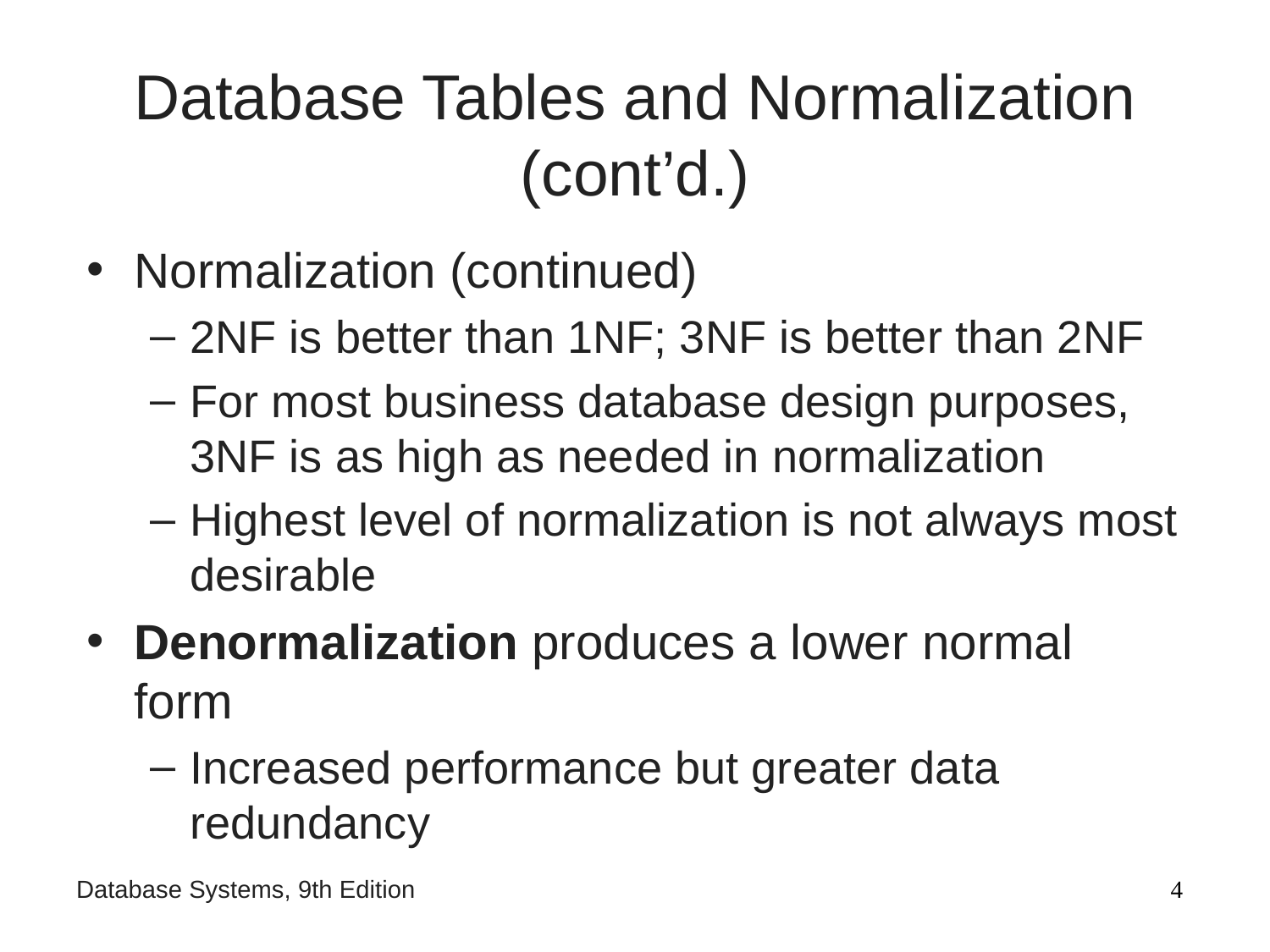

# Database Tables and Normalization (cont’d.)
Normalization (continued)
2NF is better than 1NF; 3NF is better than 2NF
For most business database design purposes, 3NF is as high as needed in normalization
Highest level of normalization is not always most desirable
Denormalization produces a lower normal form
Increased performance but greater data redundancy
4
Database Systems, 9th Edition